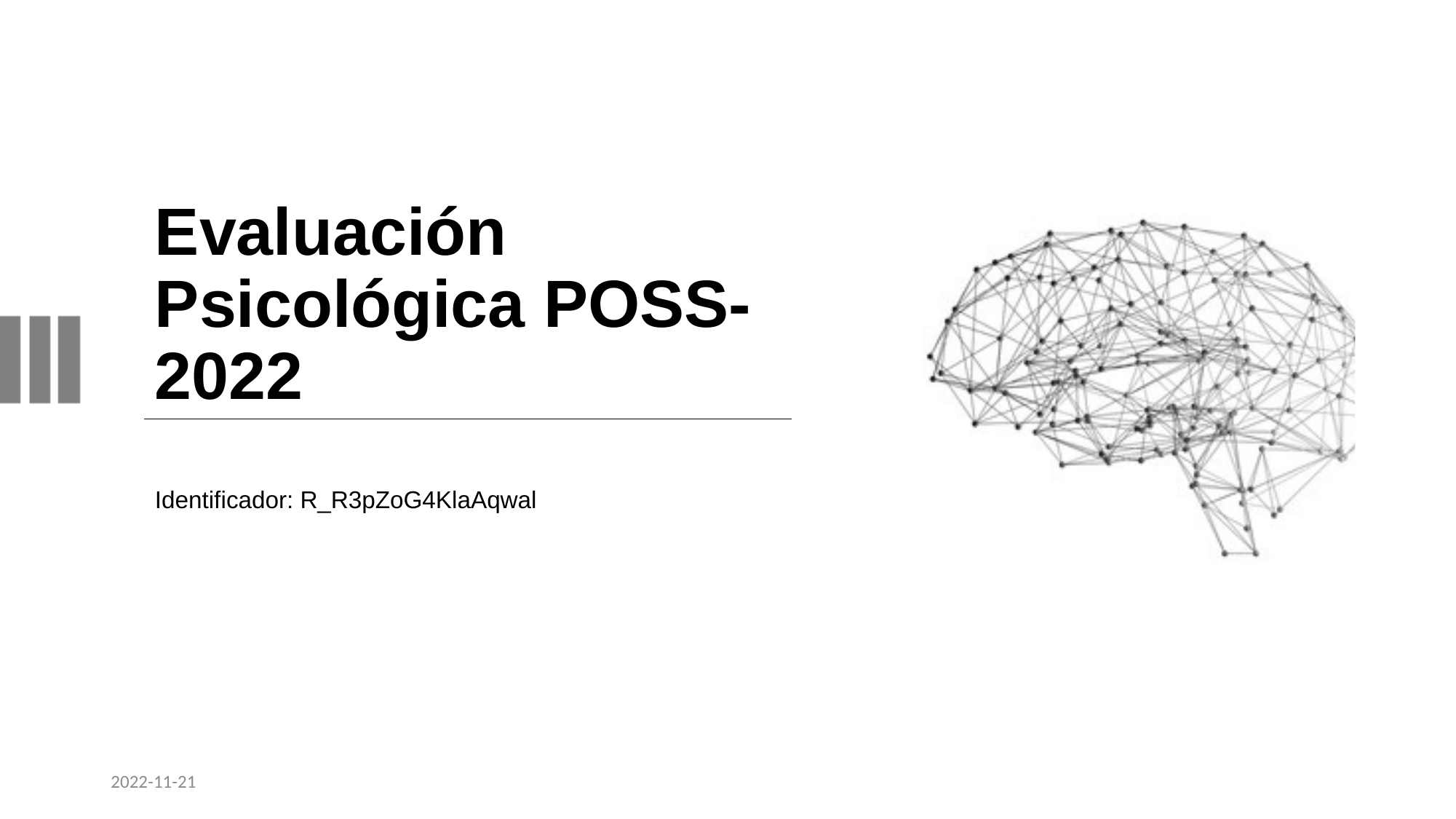

# Evaluación Psicológica POSS-2022
Identificador: R_R3pZoG4KlaAqwal
2022-11-21